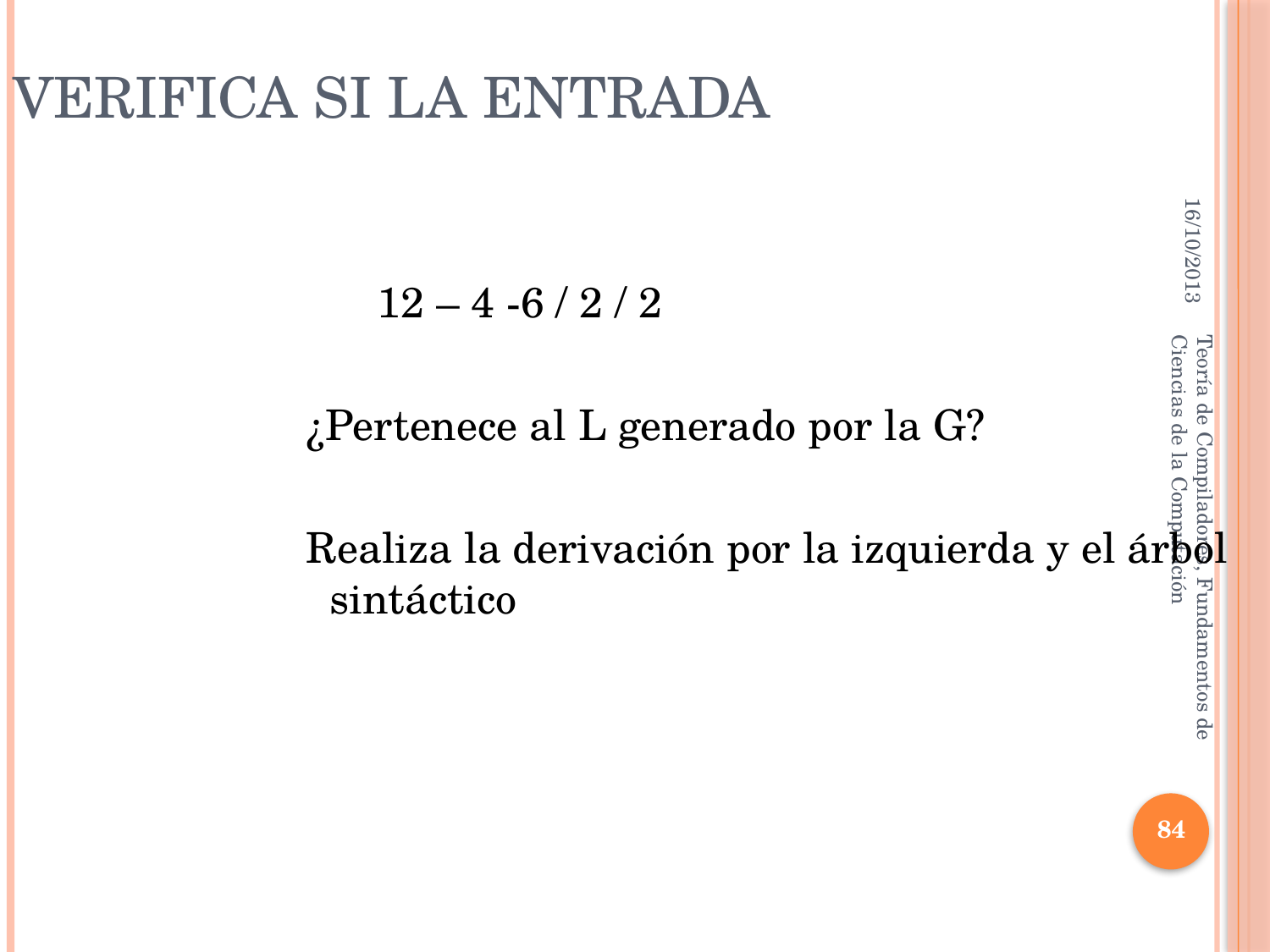

Verifica si la entrada

        12 – 4 -6 / 2 / 2

  ¿Pertenece al L generado por la G?

  Realiza la derivación por la izquierda y el árbol sintáctico
16/10/2013
Teoría de Compiladores, Fundamentos de Ciencias de la Computación
84